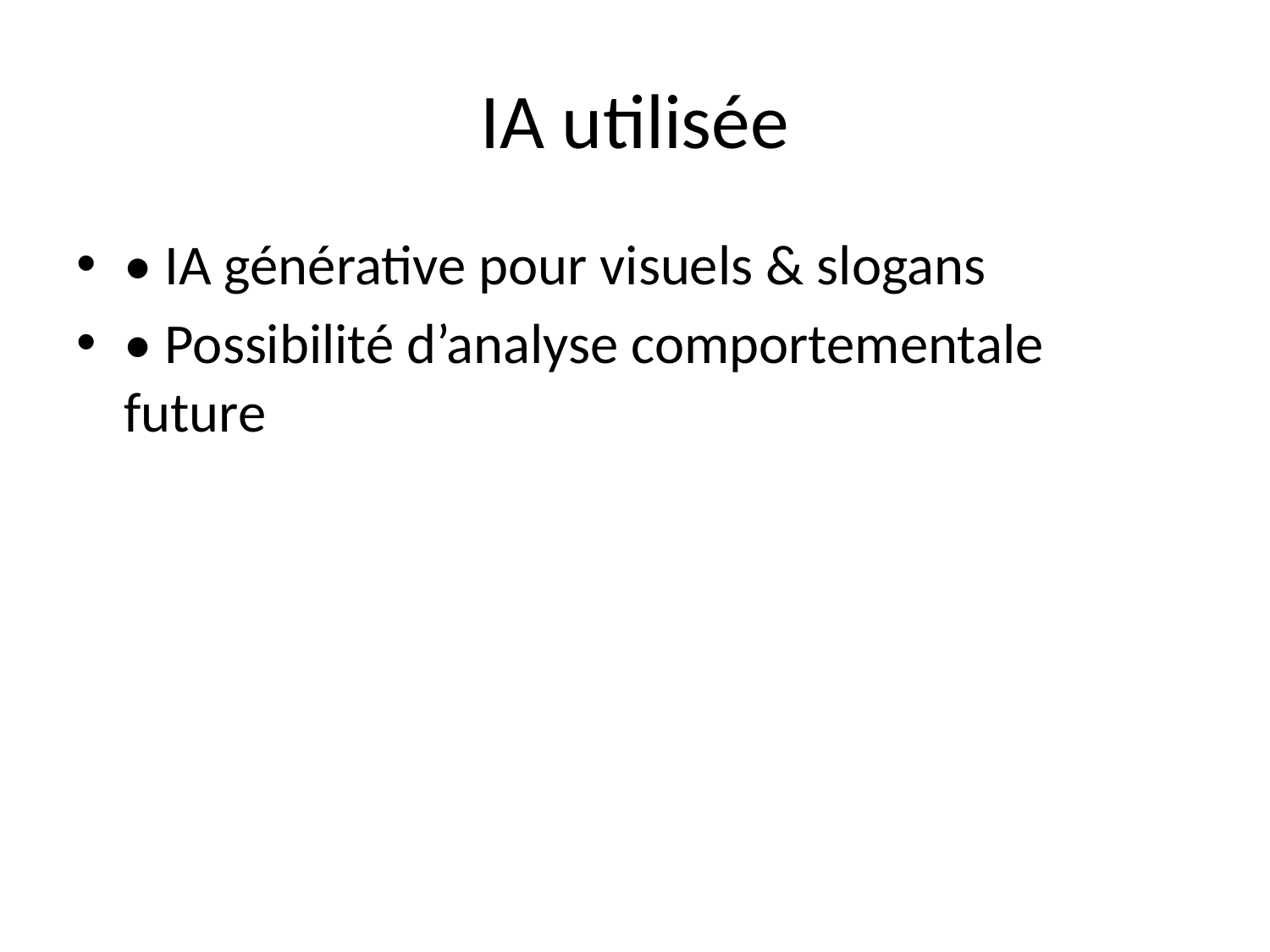

# IA utilisée
• IA générative pour visuels & slogans
• Possibilité d’analyse comportementale future